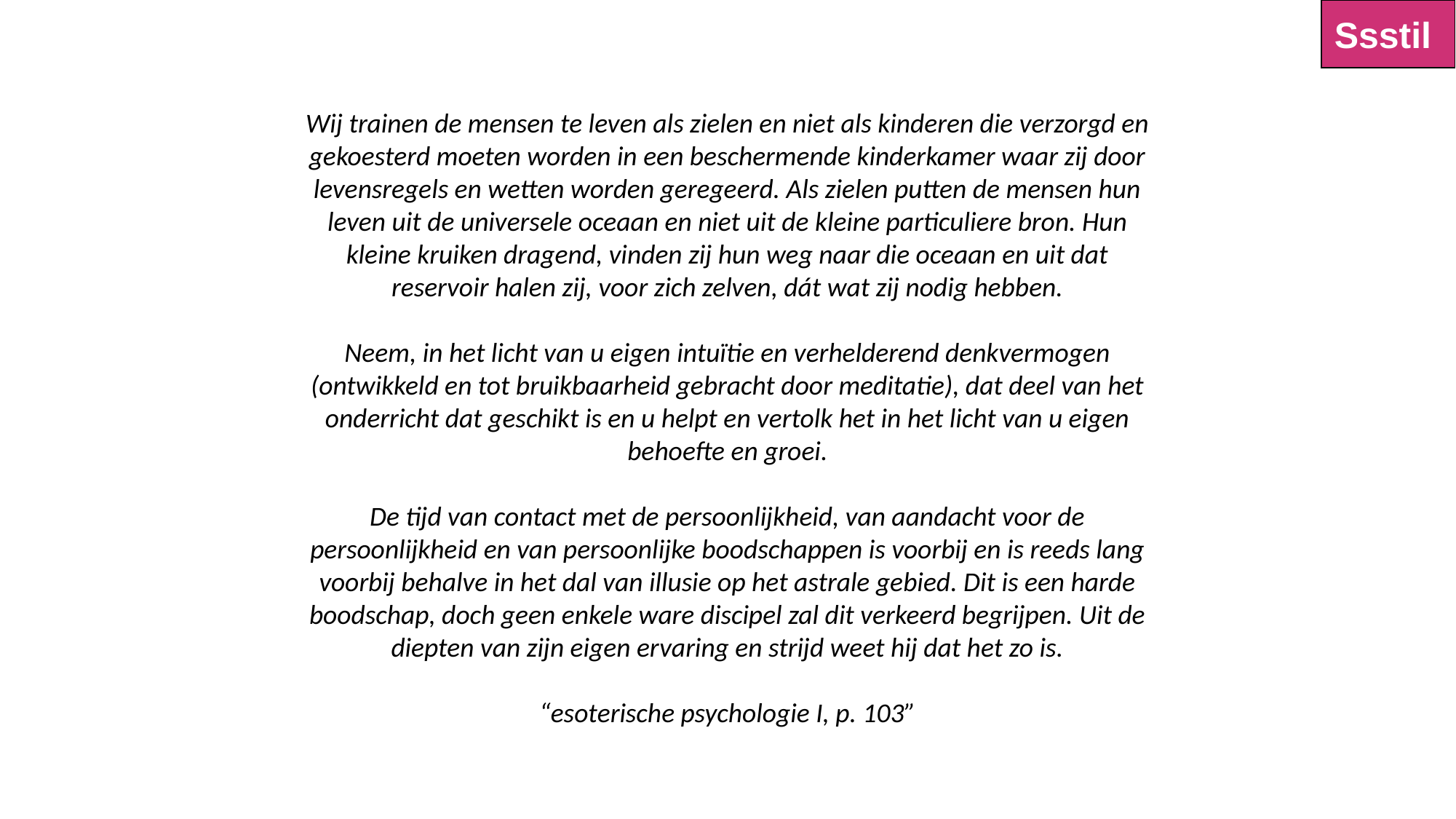

Ssstil
Wij trainen de mensen te leven als zielen en niet als kinderen die verzorgd en gekoesterd moeten worden in een beschermende kinderkamer waar zij door levensregels en wetten worden geregeerd. Als zielen putten de mensen hun leven uit de universele oceaan en niet uit de kleine particuliere bron. Hun kleine kruiken dragend, vinden zij hun weg naar die oceaan en uit dat reservoir halen zij, voor zich zelven, dát wat zij nodig hebben.

Neem, in het licht van u eigen intuïtie en verhelderend denkvermogen (ontwikkeld en tot bruikbaarheid gebracht door meditatie), dat deel van het onderricht dat geschikt is en u helpt en vertolk het in het licht van u eigen behoefte en groei.

De tijd van contact met de persoonlijkheid, van aandacht voor de persoonlijkheid en van persoonlijke boodschappen is voorbij en is reeds lang voorbij behalve in het dal van illusie op het astrale gebied. Dit is een harde boodschap, doch geen enkele ware discipel zal dit verkeerd begrijpen. Uit de diepten van zijn eigen ervaring en strijd weet hij dat het zo is.

“esoterische psychologie I, p. 103”